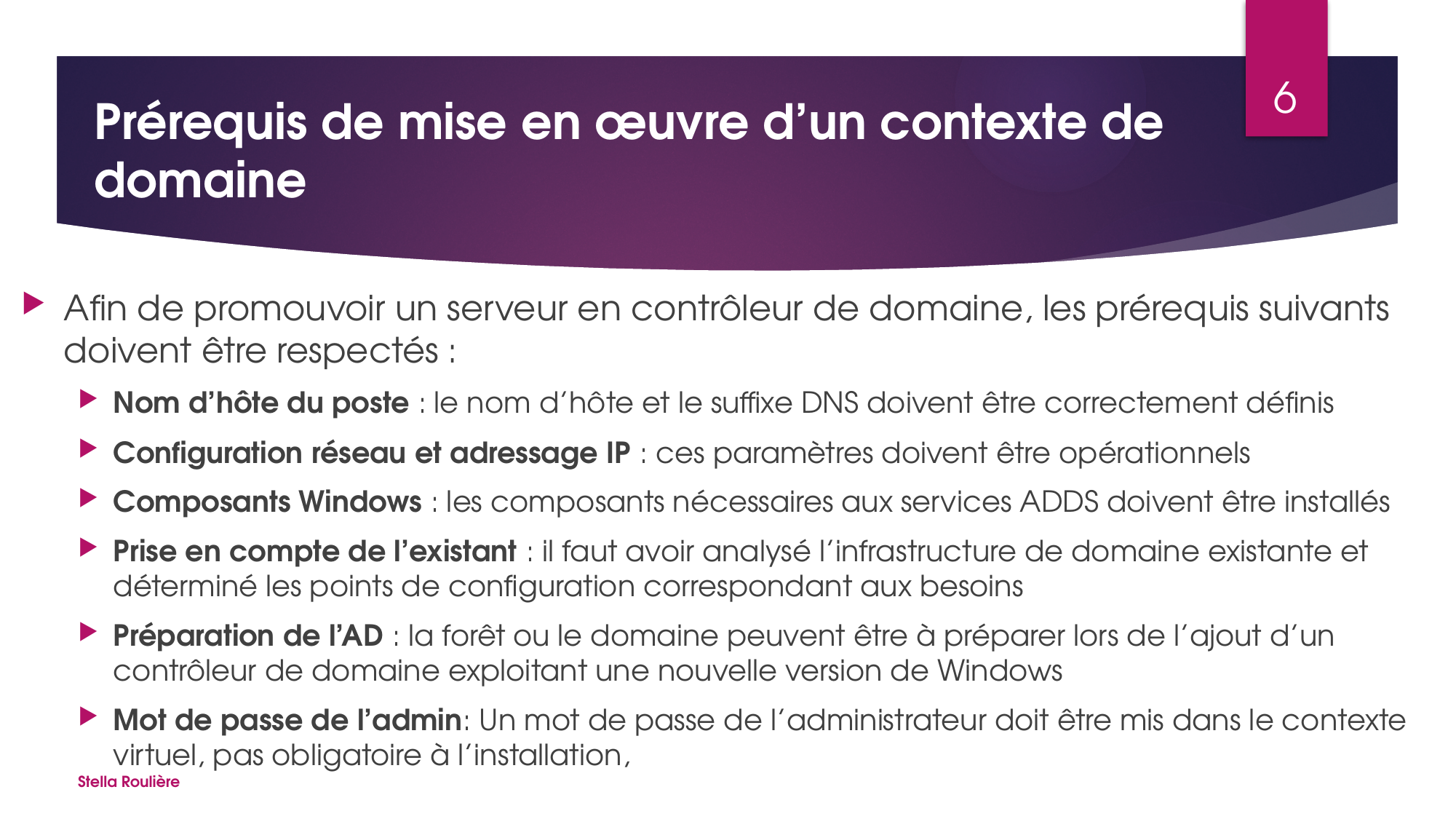

6
Prérequis de mise en œuvre d’un contexte de domaine
Afin de promouvoir un serveur en contrôleur de domaine, les prérequis suivants doivent être respectés :
Nom d’hôte du poste : le nom d’hôte et le suffixe DNS doivent être correctement définis
Configuration réseau et adressage IP : ces paramètres doivent être opérationnels
Composants Windows : les composants nécessaires aux services ADDS doivent être installés
Prise en compte de l’existant : il faut avoir analysé l’infrastructure de domaine existante et déterminé les points de configuration correspondant aux besoins
Préparation de l’AD : la forêt ou le domaine peuvent être à préparer lors de l’ajout d’un contrôleur de domaine exploitant une nouvelle version de Windows
Mot de passe de l’admin: Un mot de passe de l’administrateur doit être mis dans le contexte virtuel, pas obligatoire à l’installation,
Stella Roulière